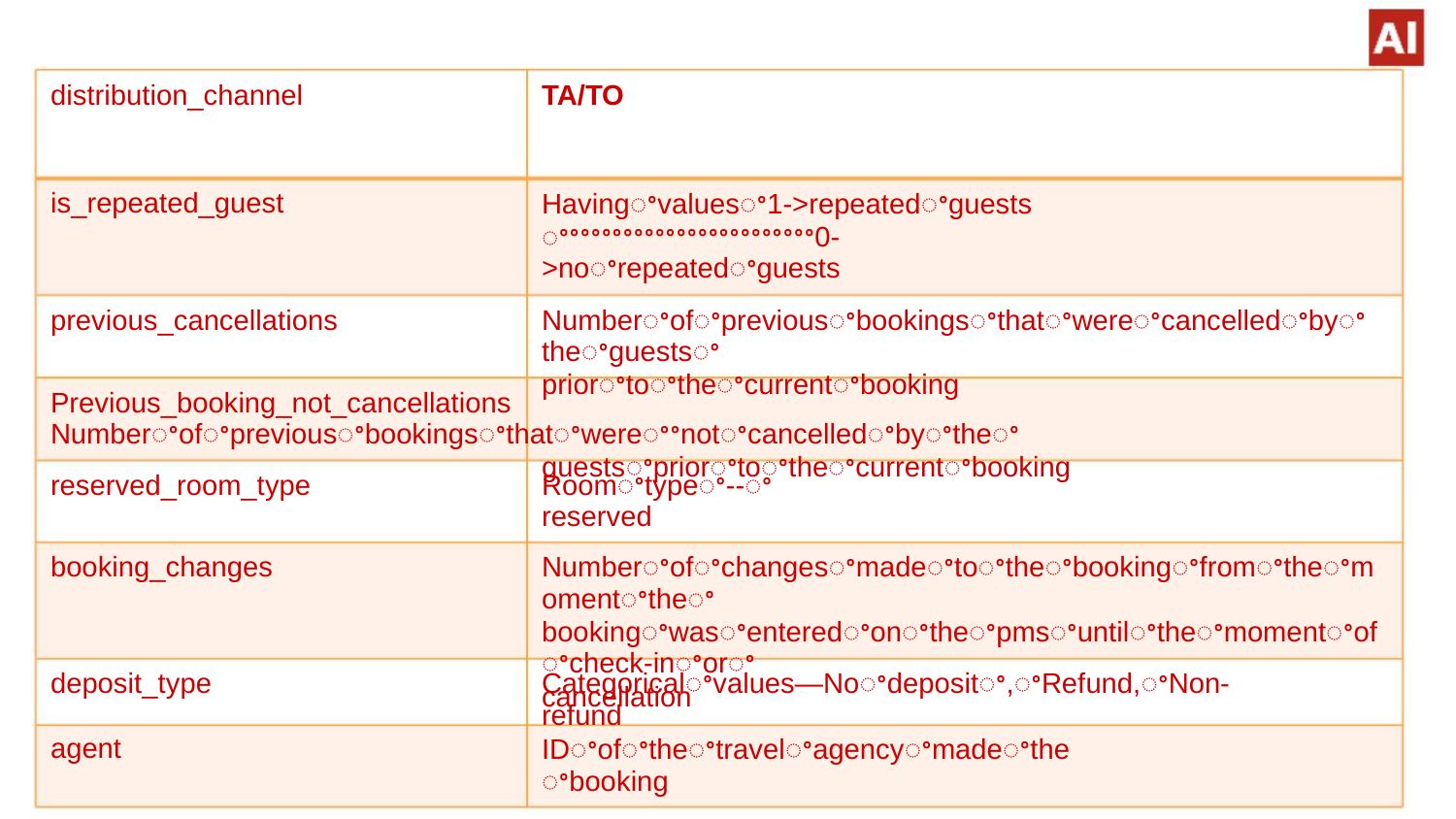

distribution_channel
is_repeated_guest
TA/TO
Havingꢀvaluesꢀ1->repeatedꢀguests
ꢀꢀꢀꢀꢀꢀꢀꢀꢀꢀꢀꢀꢀꢀꢀꢀꢀꢀꢀꢀꢀꢀꢀꢀ0->noꢀrepeatedꢀguests
previous_cancellations
Numberꢀofꢀpreviousꢀbookingsꢀthatꢀwereꢀcancelledꢀbyꢀtheꢀguestsꢀ
priorꢀtoꢀtheꢀcurrentꢀbooking
Previous_booking_not_cancellations Numberꢀofꢀpreviousꢀbookingsꢀthatꢀwereꢀꢀnotꢀcancelledꢀbyꢀtheꢀ
guestsꢀpriorꢀtoꢀtheꢀcurrentꢀbooking
reserved_room_type
Roomꢀtypeꢀ--ꢀreserved
booking_changes
Numberꢀofꢀchangesꢀmadeꢀtoꢀtheꢀbookingꢀfromꢀtheꢀmomentꢀtheꢀ
bookingꢀwasꢀenteredꢀonꢀtheꢀpmsꢀuntilꢀtheꢀmomentꢀofꢀcheck-inꢀorꢀ
cancellation
deposit_type
agent
Categoricalꢀvalues—Noꢀdepositꢀ,ꢀRefund,ꢀNon-refund
IDꢀofꢀtheꢀtravelꢀagencyꢀmadeꢀtheꢀbooking